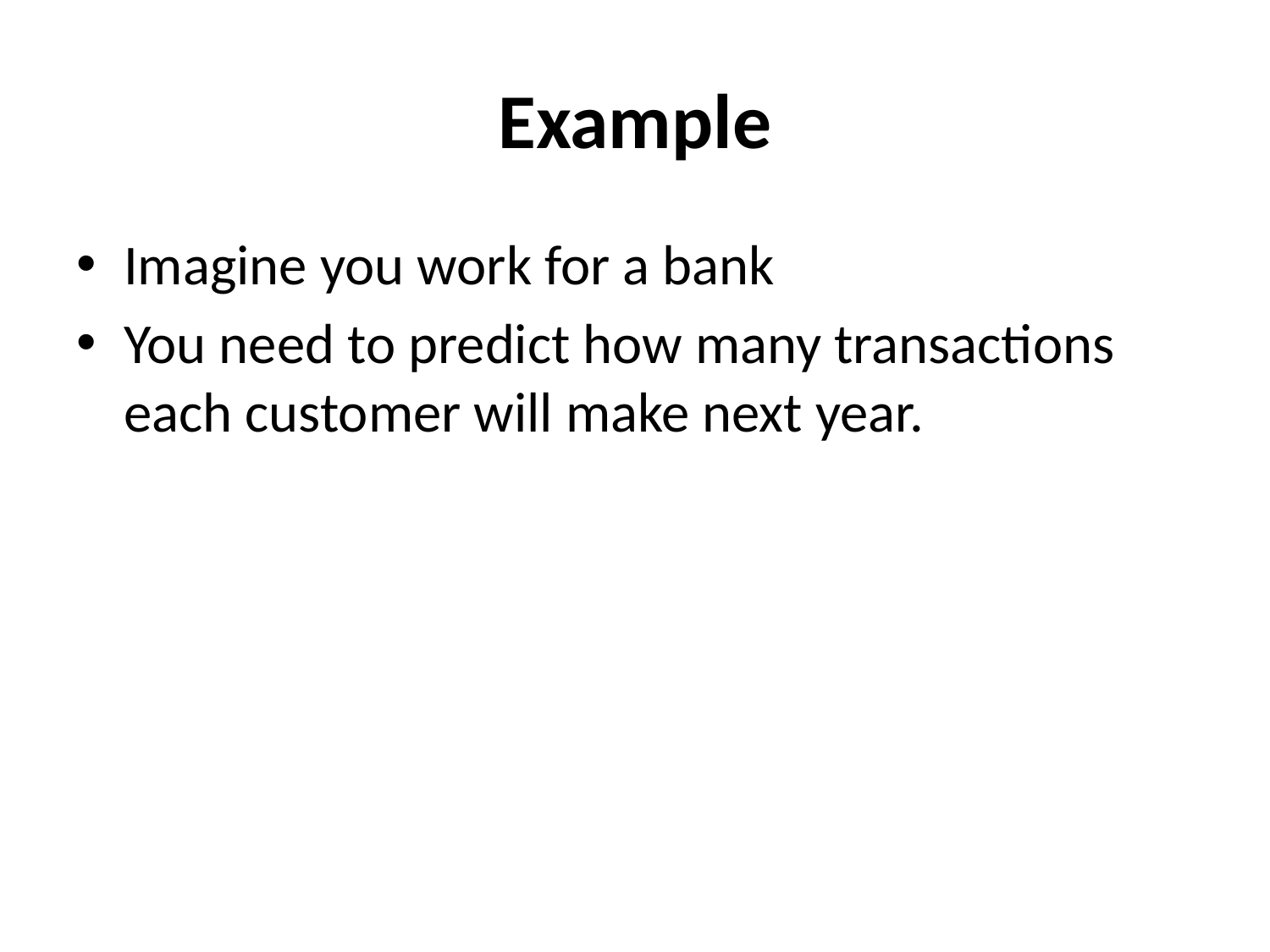

# Example
Imagine you work for a bank
You need to predict how many transactions each customer will make next year.